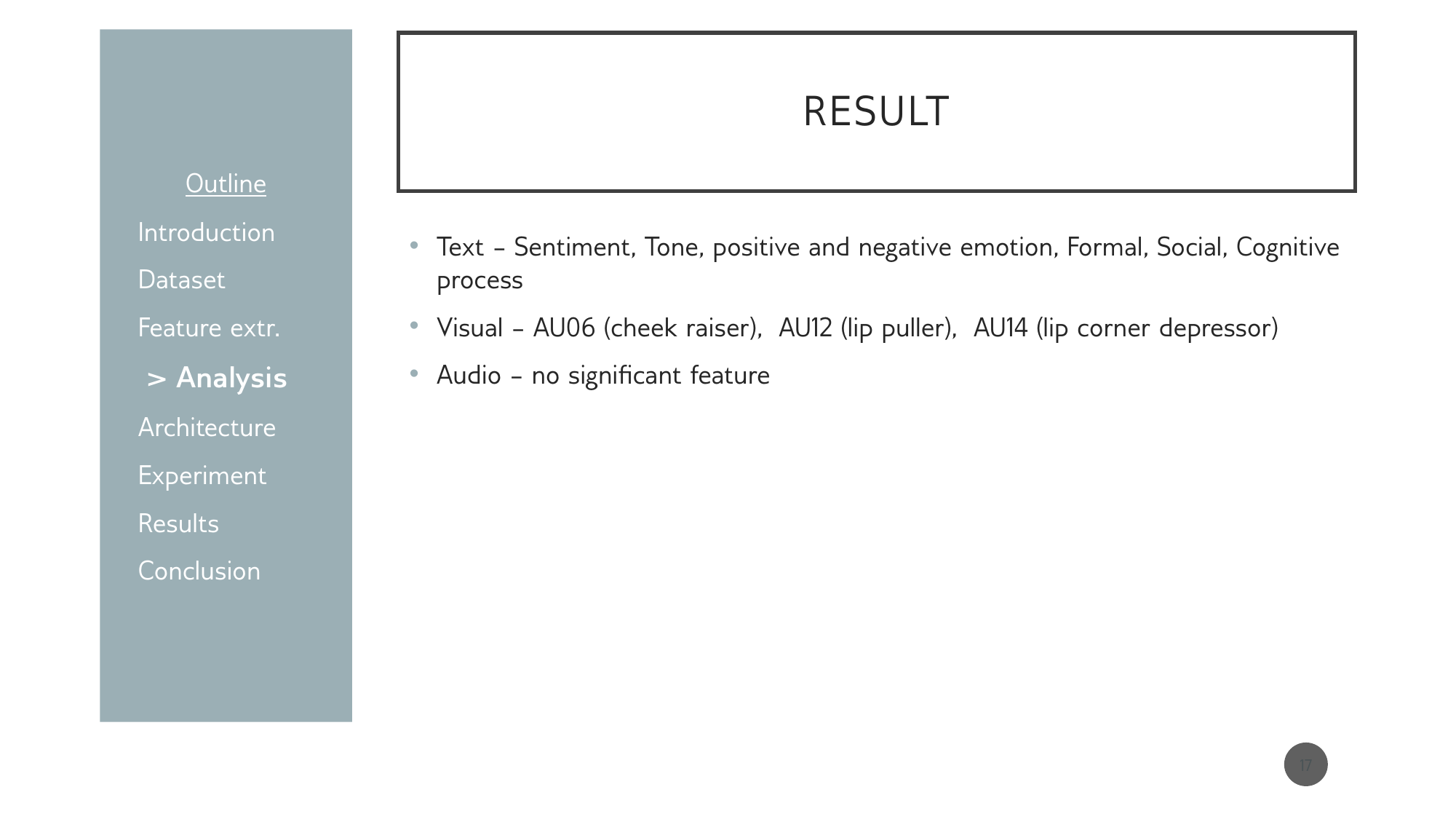

Outline
Introduction
Dataset
Feature extr.
 > Analysis
Architecture
Experiment
Results
Conclusion
# Result
Text – Sentiment, Tone, positive and negative emotion, Formal, Social, Cognitive process
Visual – AU06 (cheek raiser),  AU12 (lip puller),  AU14 (lip corner depressor)
Audio – no significant feature

17